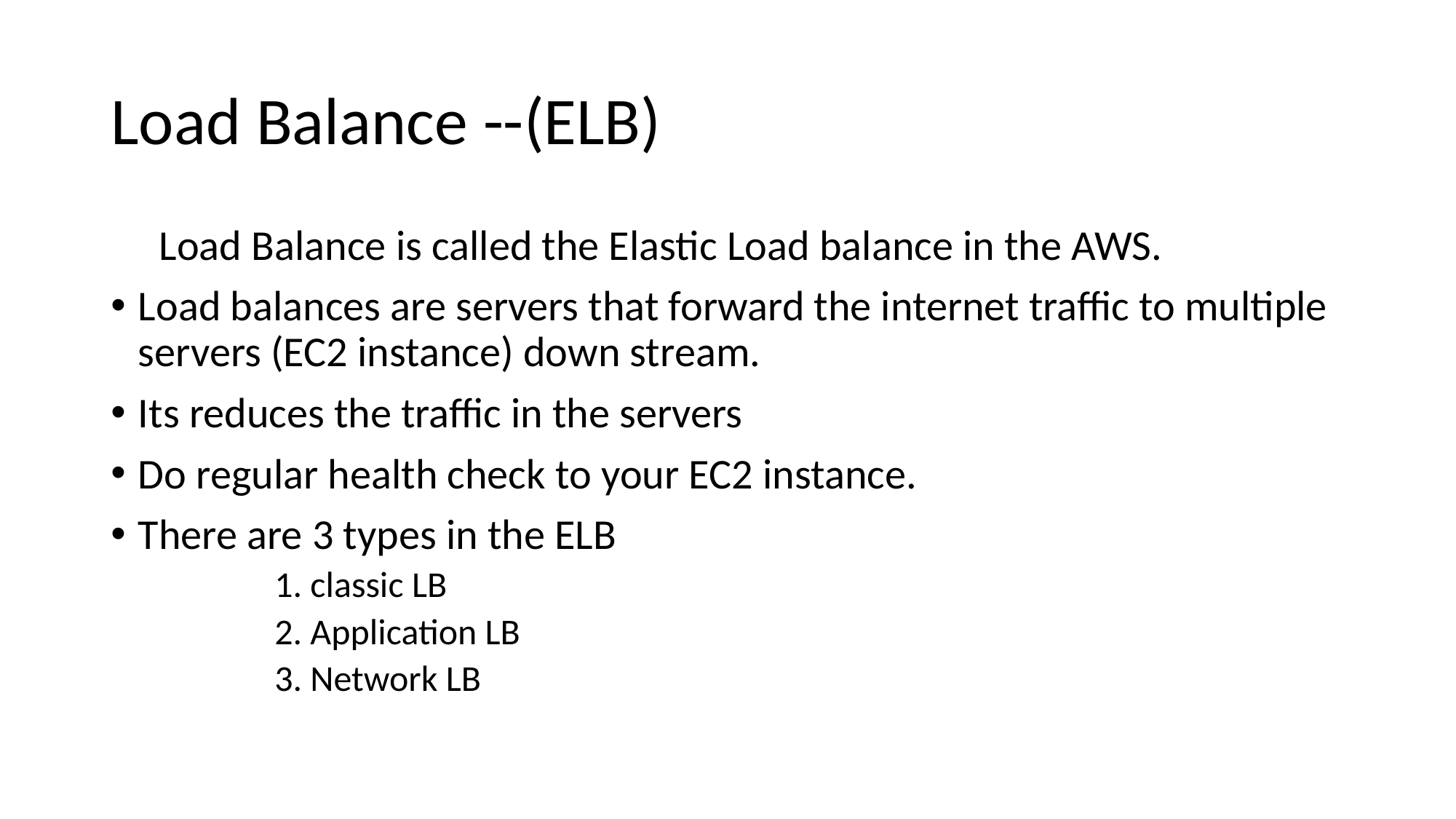

# Load Balance --(ELB)
     Load Balance is called the Elastic Load balance in the AWS.
Load balances are servers that forward the internet traffic to multiple servers (EC2 instance) down stream.
Its reduces the traffic in the servers
Do regular health check to your EC2 instance.
There are 3 types in the ELB
	1. classic LB
	2. Application LB
	3. Network LB